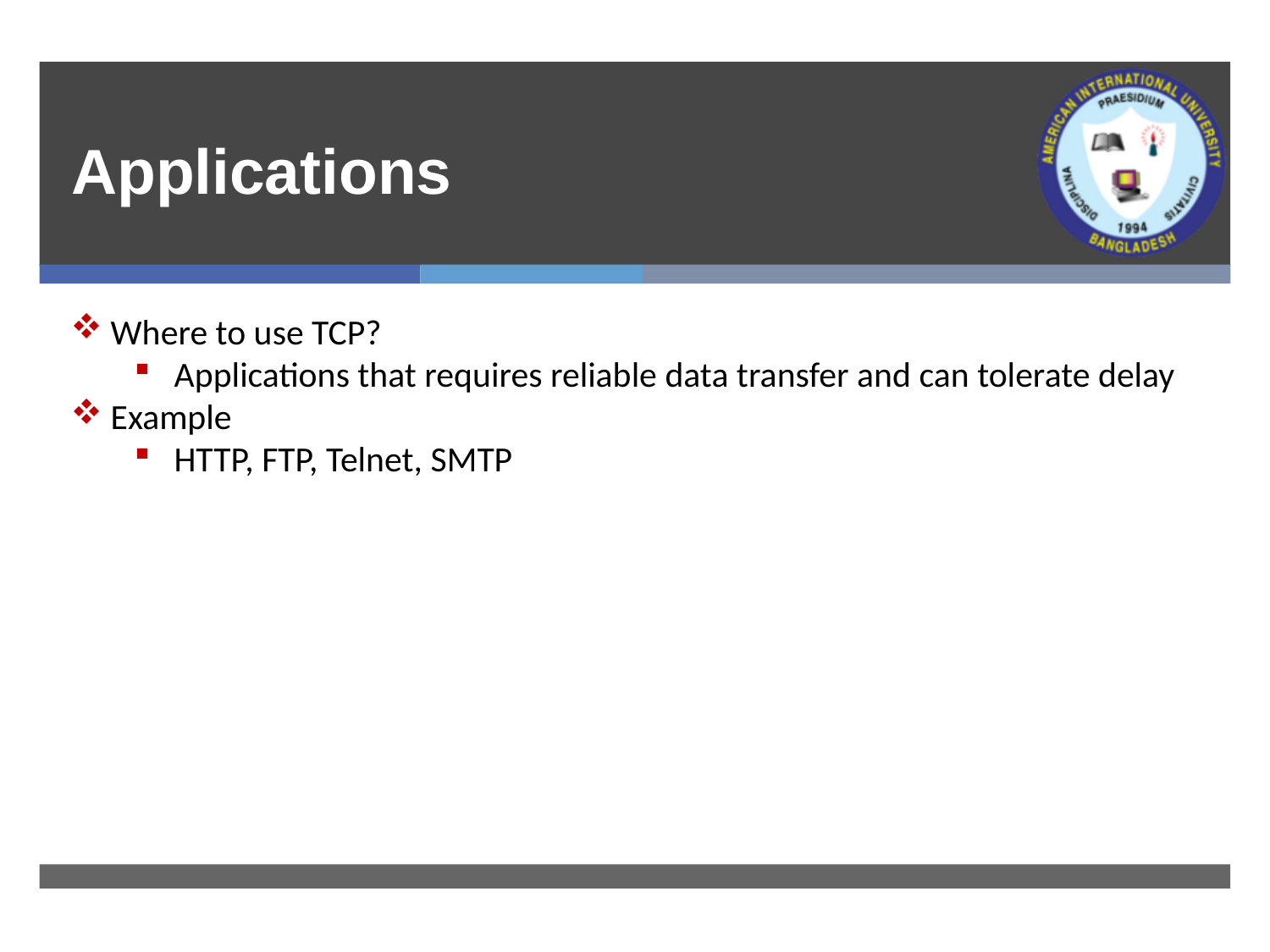

# Applications

Where to use TCP?
Applications that requires reliable data transfer and can tolerate delay
Example
HTTP, FTP, Telnet, SMTP